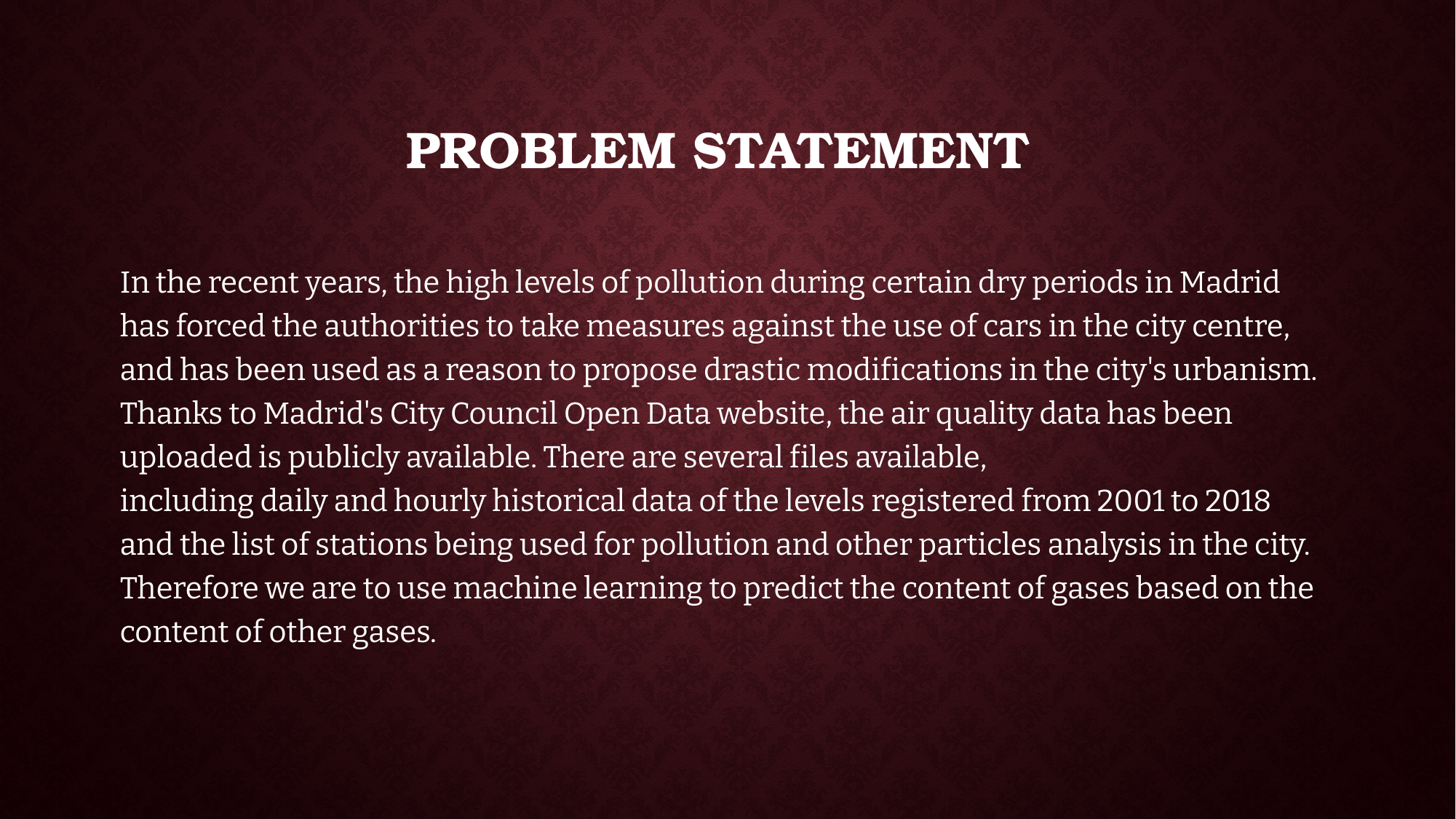

# Problem statement
In the recent years, the high levels of pollution during certain dry periods in Madrid has forced the authorities to take measures against the use of cars in the city centre, and has been used as a reason to propose drastic modifications in the city's urbanism. Thanks to Madrid's City Council Open Data website, the air quality data has been uploaded is publicly available. There are several files available, including daily and hourly historical data of the levels registered from 2001 to 2018 and the list of stations being used for pollution and other particles analysis in the city. Therefore we are to use machine learning to predict the content of gases based on the content of other gases.